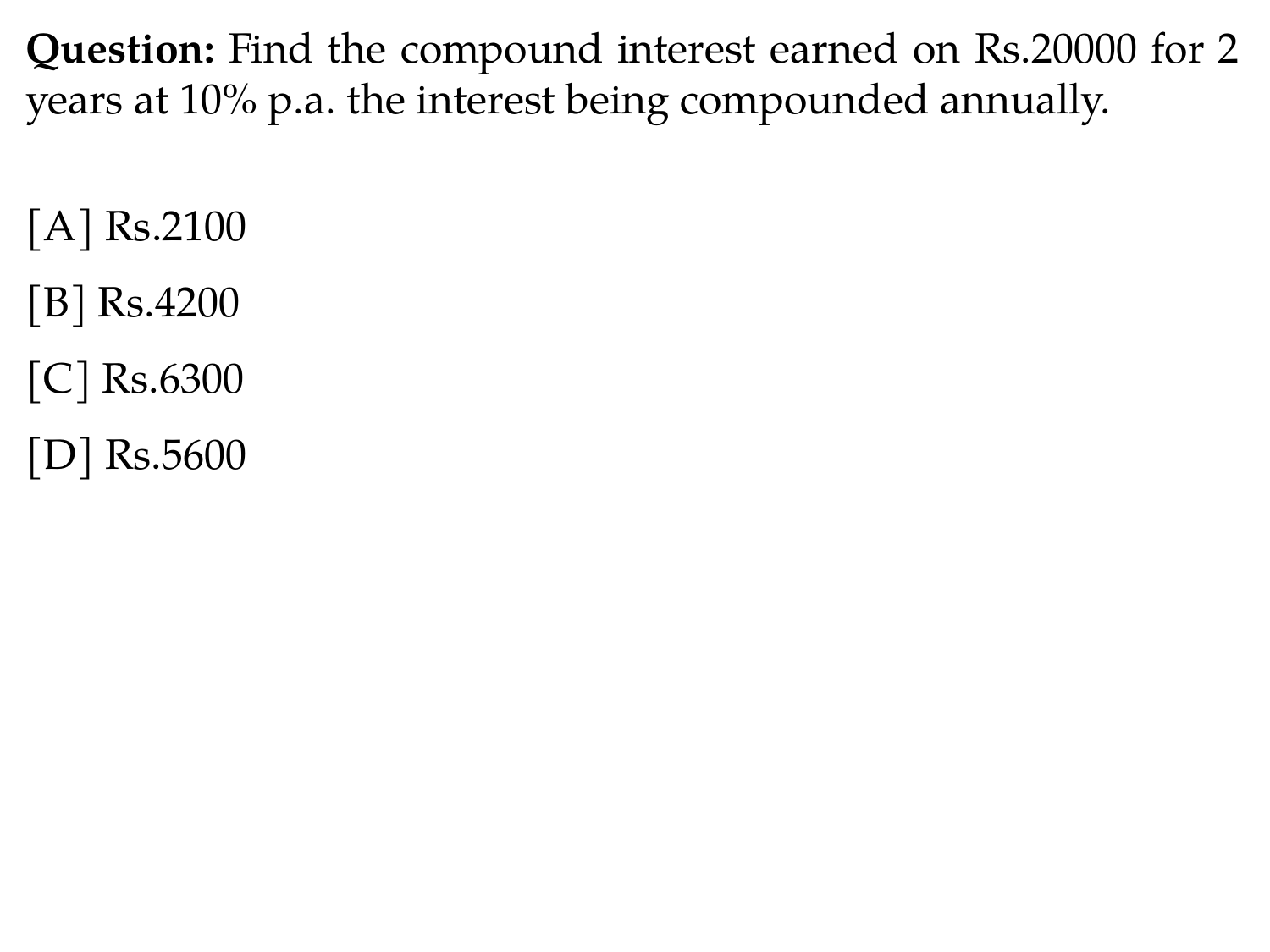

Question: Find the compound interest earned on Rs.20000 for 2 years at 10% p.a. the interest being compounded annually.

[A] Rs.2100
[B] Rs.4200
[C] Rs.6300
[D] Rs.5600